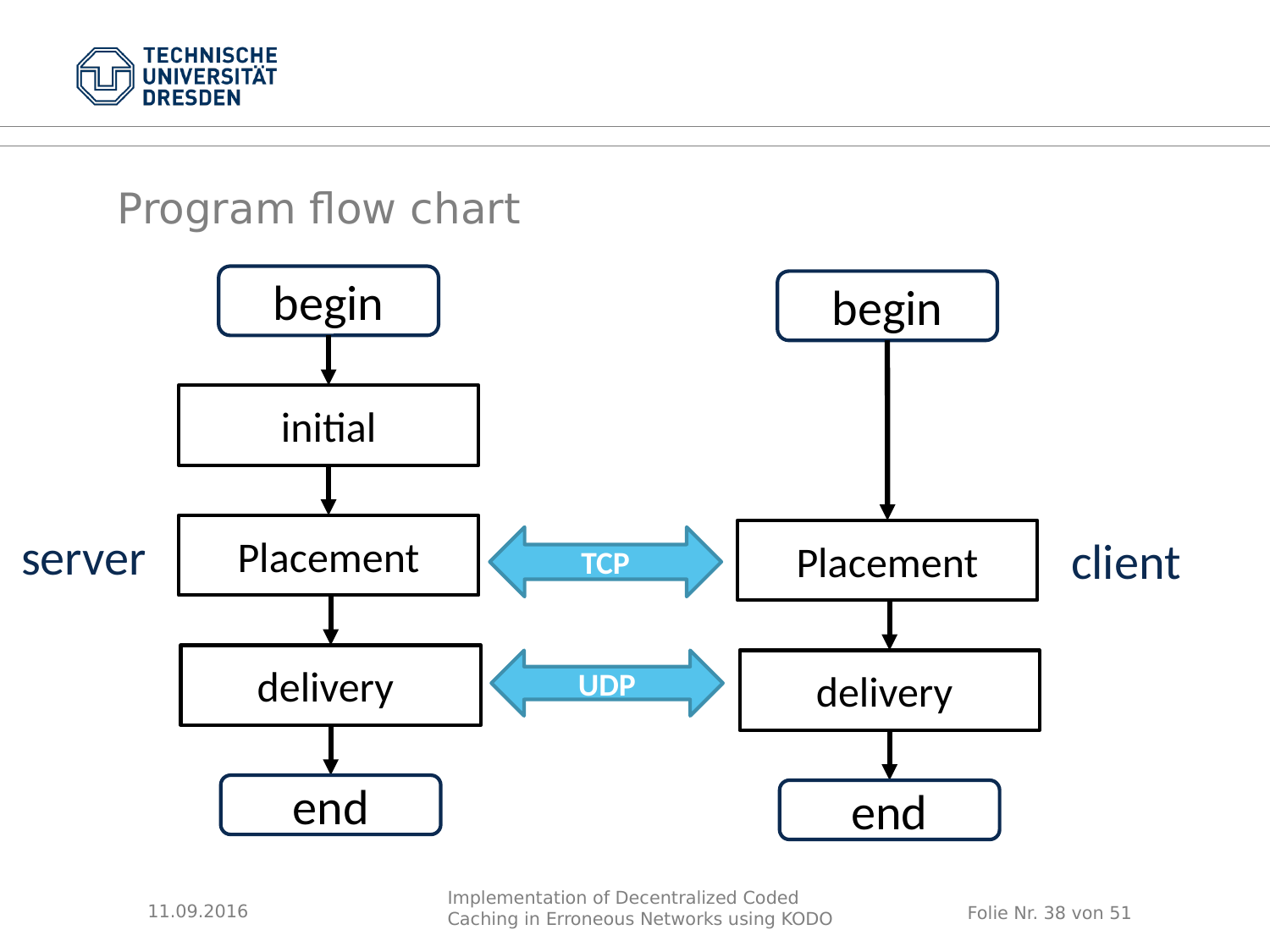

# Program flow chart
begin
initial
Placement
delivery,
end
begin
Placement
delivery,
end
server
client
TCP
UDP
11.09.2016